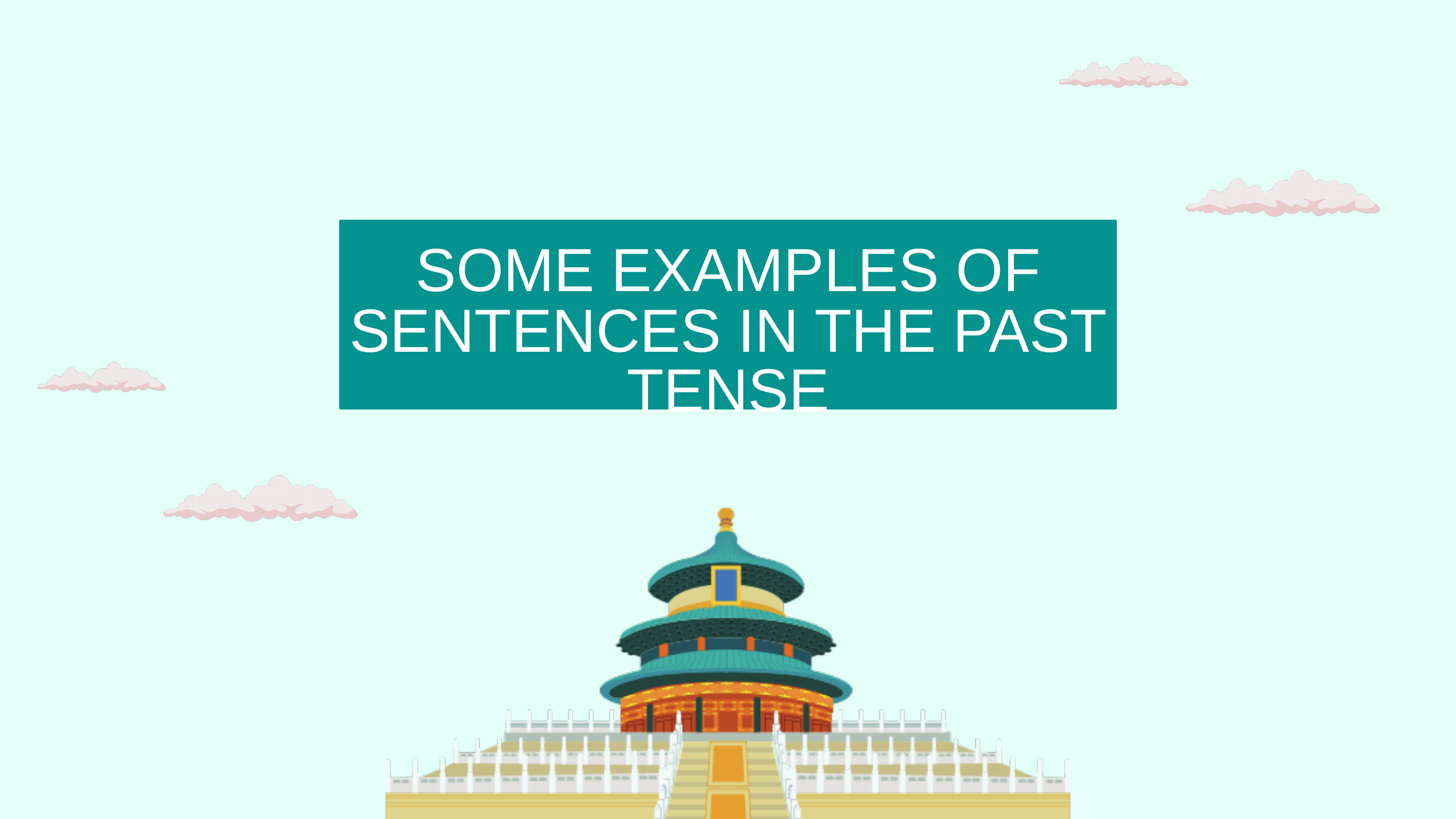

SOME EXAMPLES OF SENTENCES IN THE PAST TENSE